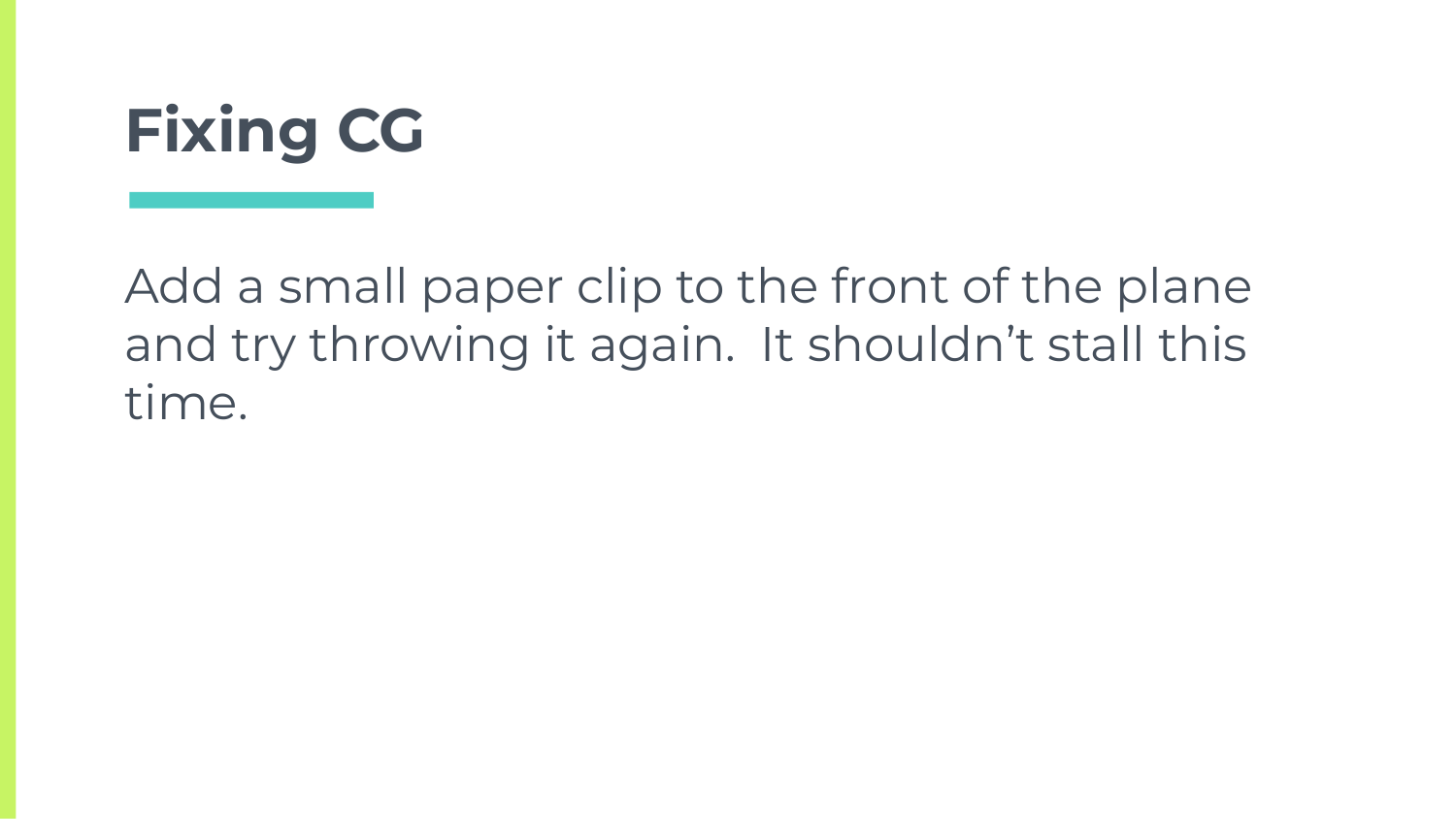

# Fixing CG
Add a small paper clip to the front of the plane and try throwing it again.  It shouldn’t stall this time.